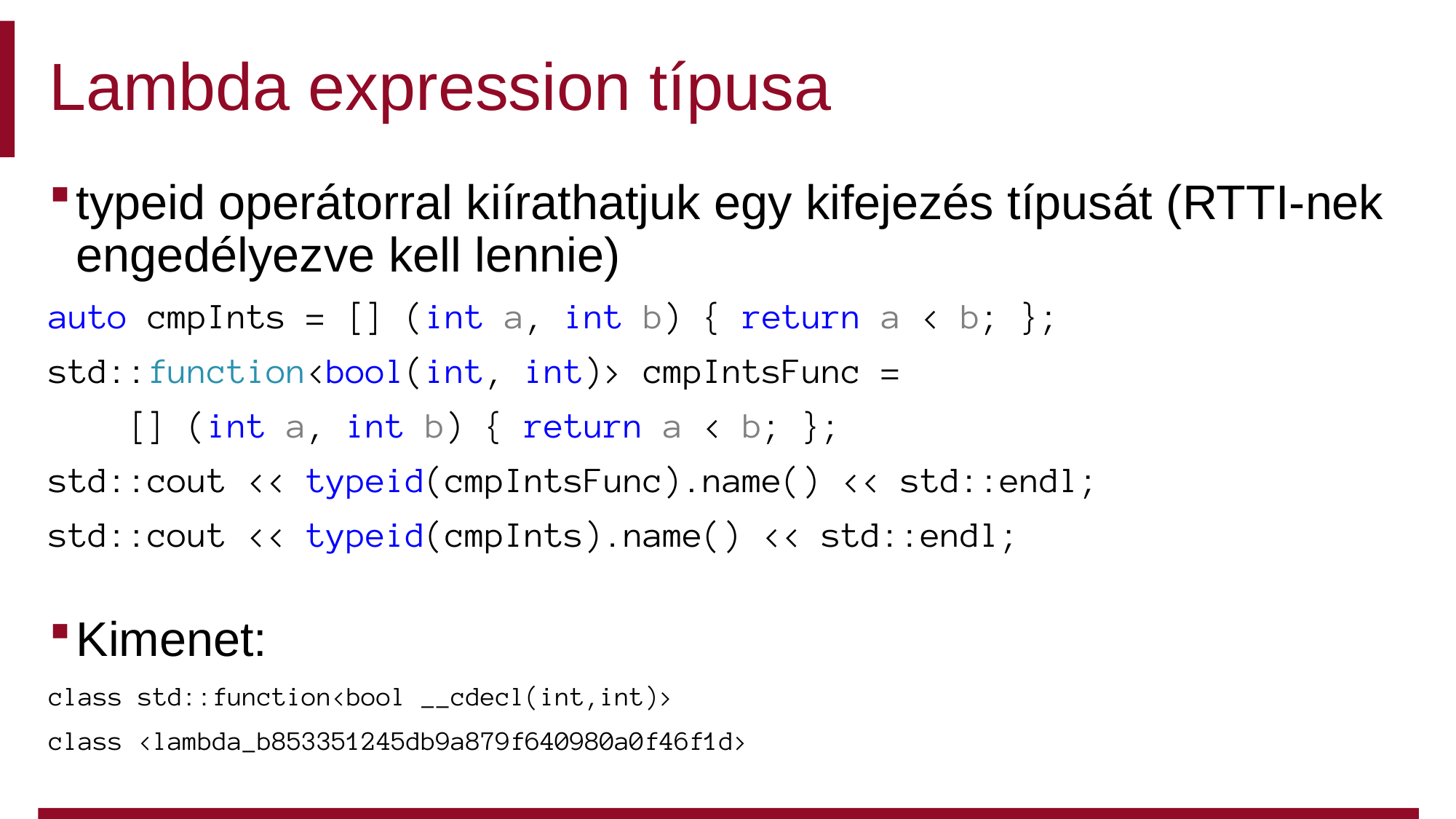

# Lambda expression típusa
typeid operátorral kiírathatjuk egy kifejezés típusát (RTTI-nek engedélyezve kell lennie)
auto cmpInts = [] (int a, int b) { return a < b; };
std::function<bool(int, int)> cmpIntsFunc =
    [] (int a, int b) { return a < b; };
std::cout << typeid(cmpIntsFunc).name() << std::endl;
std::cout << typeid(cmpInts).name() << std::endl;

Kimenet:
class std::function<bool __cdecl(int,int)>
class <lambda_b853351245db9a879f640980a0f46f1d>